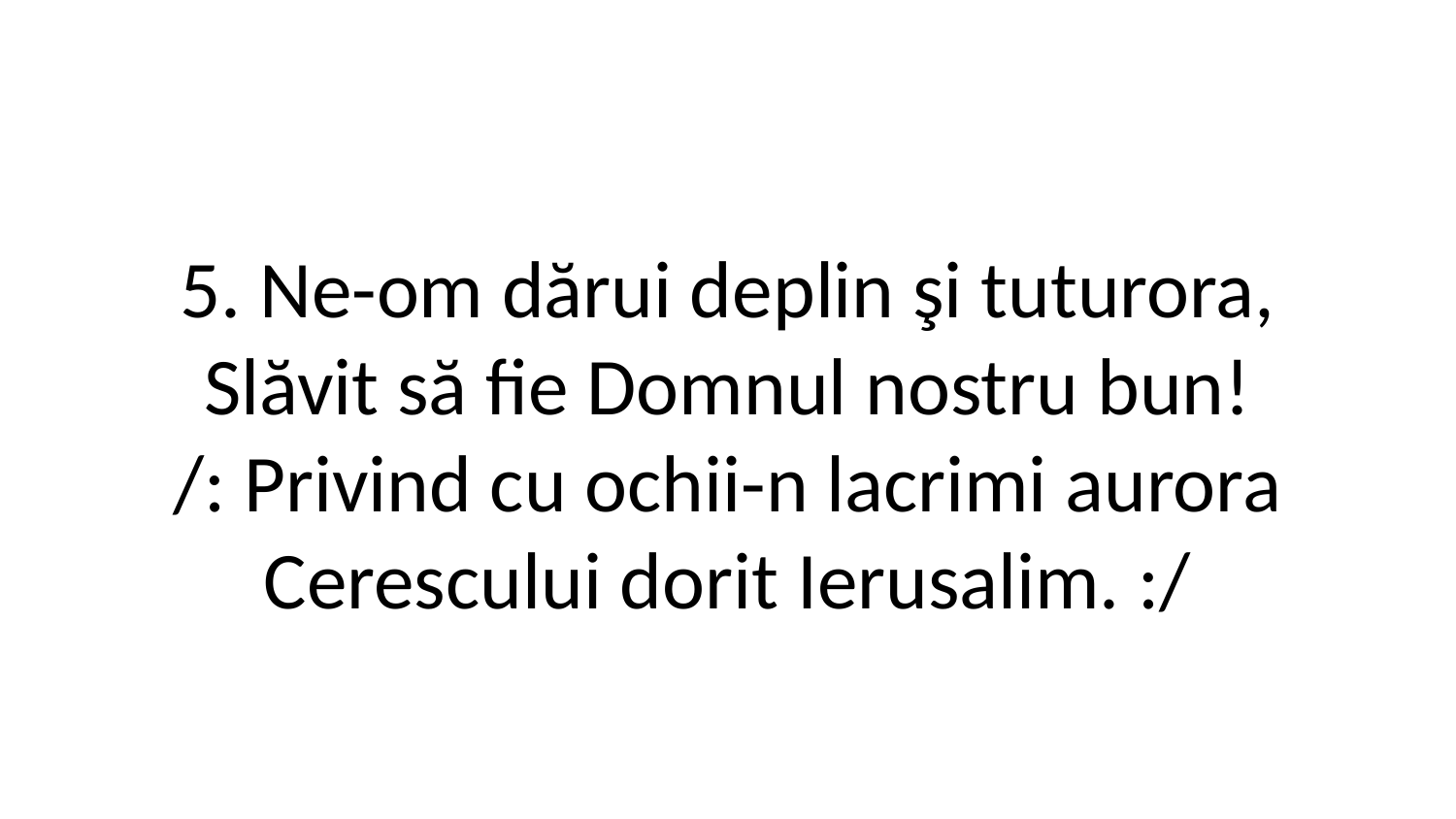

5. Ne-om dărui deplin şi tuturora,
Slăvit să fie Domnul nostru bun!
/: Privind cu ochii-n lacrimi aurora
Cerescului dorit Ierusalim. :/